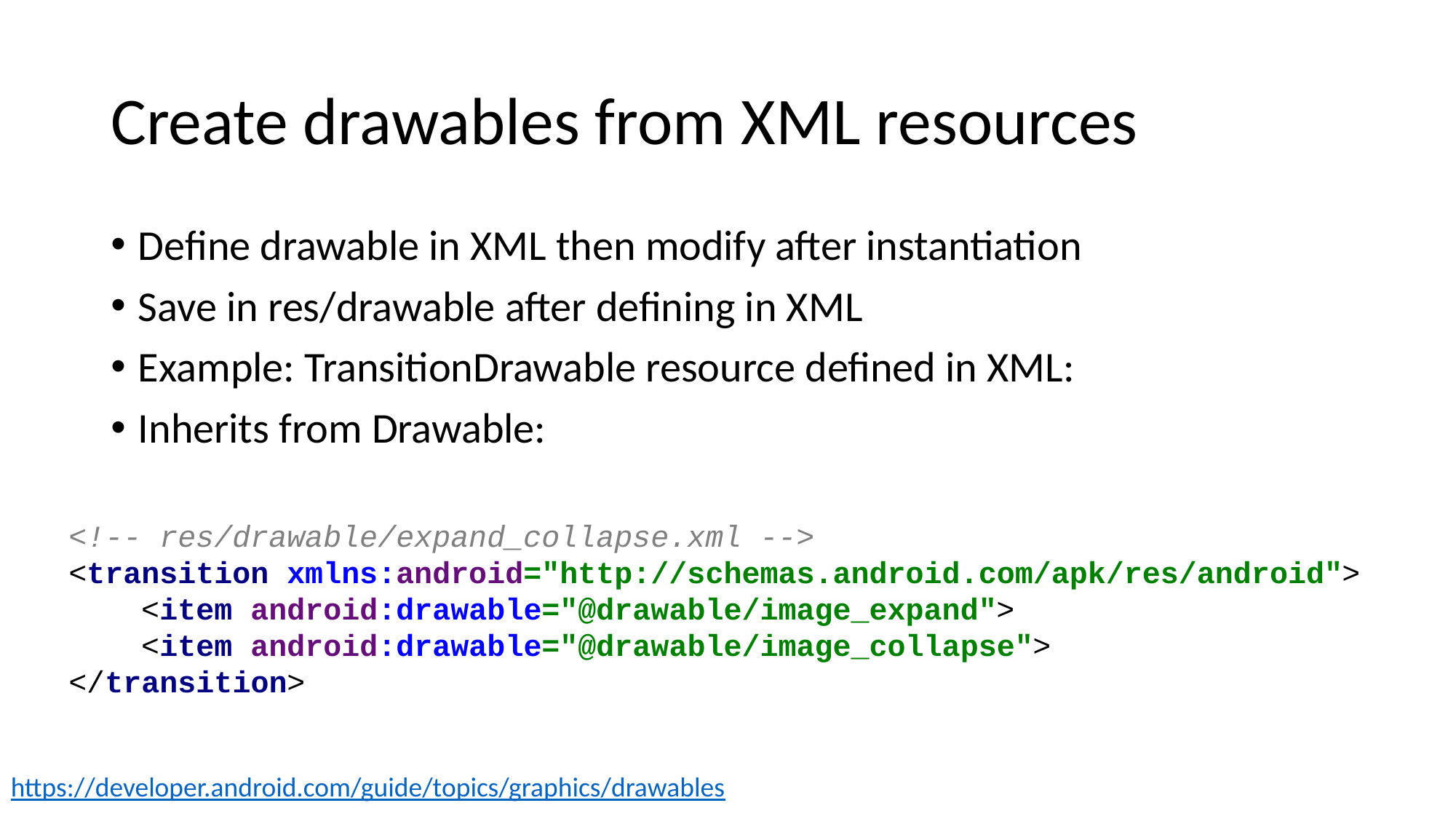

# Create drawables from XML resources
Define drawable in XML then modify after instantiation
Save in res/drawable after defining in XML
Example: TransitionDrawable resource defined in XML:
Inherits from Drawable:
<!-- res/drawable/expand_collapse.xml -->
<transition xmlns:android="http://schemas.android.com/apk/res/android">
    <item android:drawable="@drawable/image_expand">
    <item android:drawable="@drawable/image_collapse">
</transition>
https://developer.android.com/guide/topics/graphics/drawables